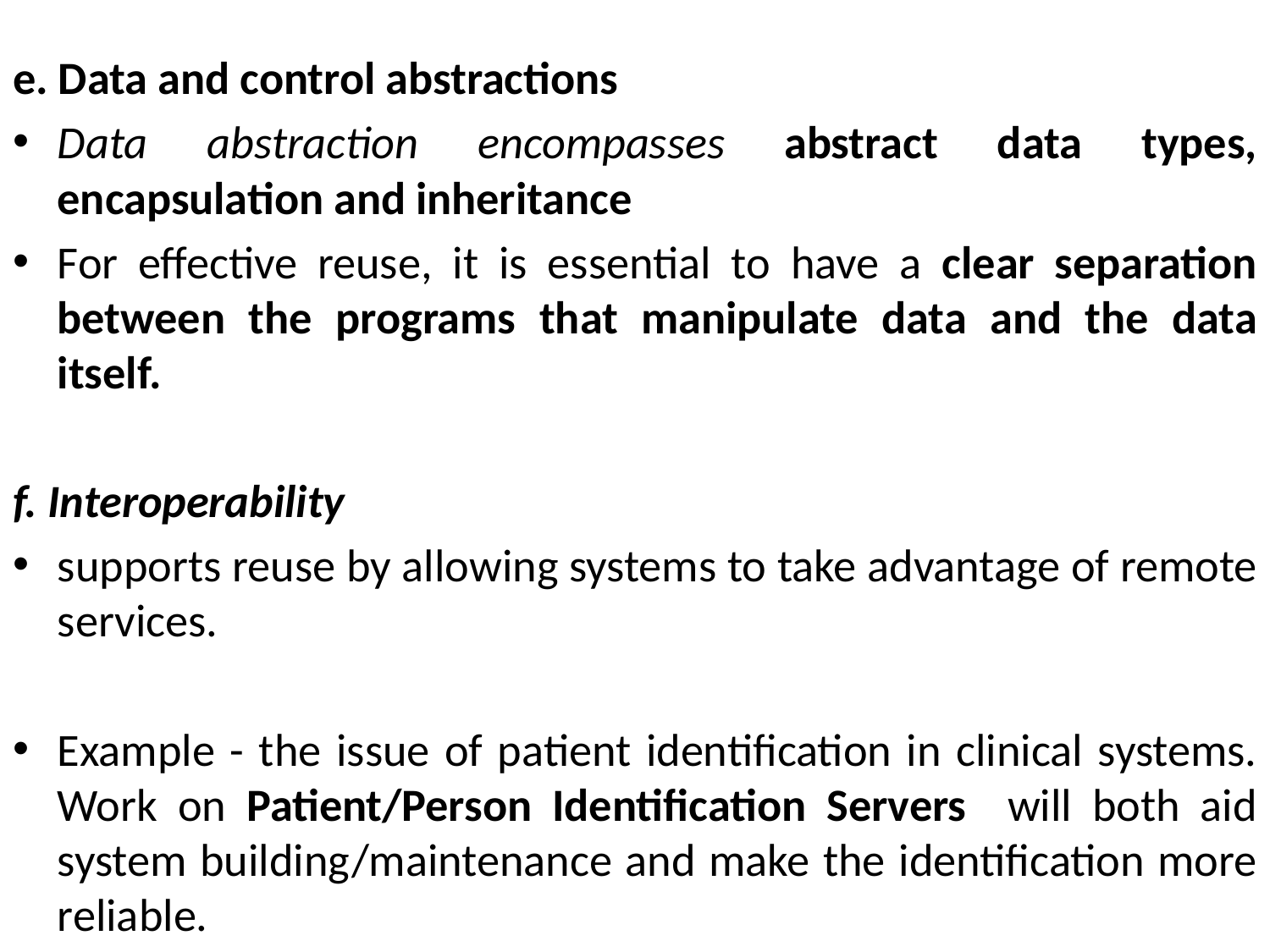

e. Data and control abstractions
Data abstraction encompasses abstract data types, encapsulation and inheritance
For effective reuse, it is essential to have a clear separation between the programs that manipulate data and the data itself.

f. Interoperability
supports reuse by allowing systems to take advantage of remote services.

Example - the issue of patient identification in clinical systems. Work on Patient/Person Identification Servers  will both aid system building/maintenance and make the identification more reliable.